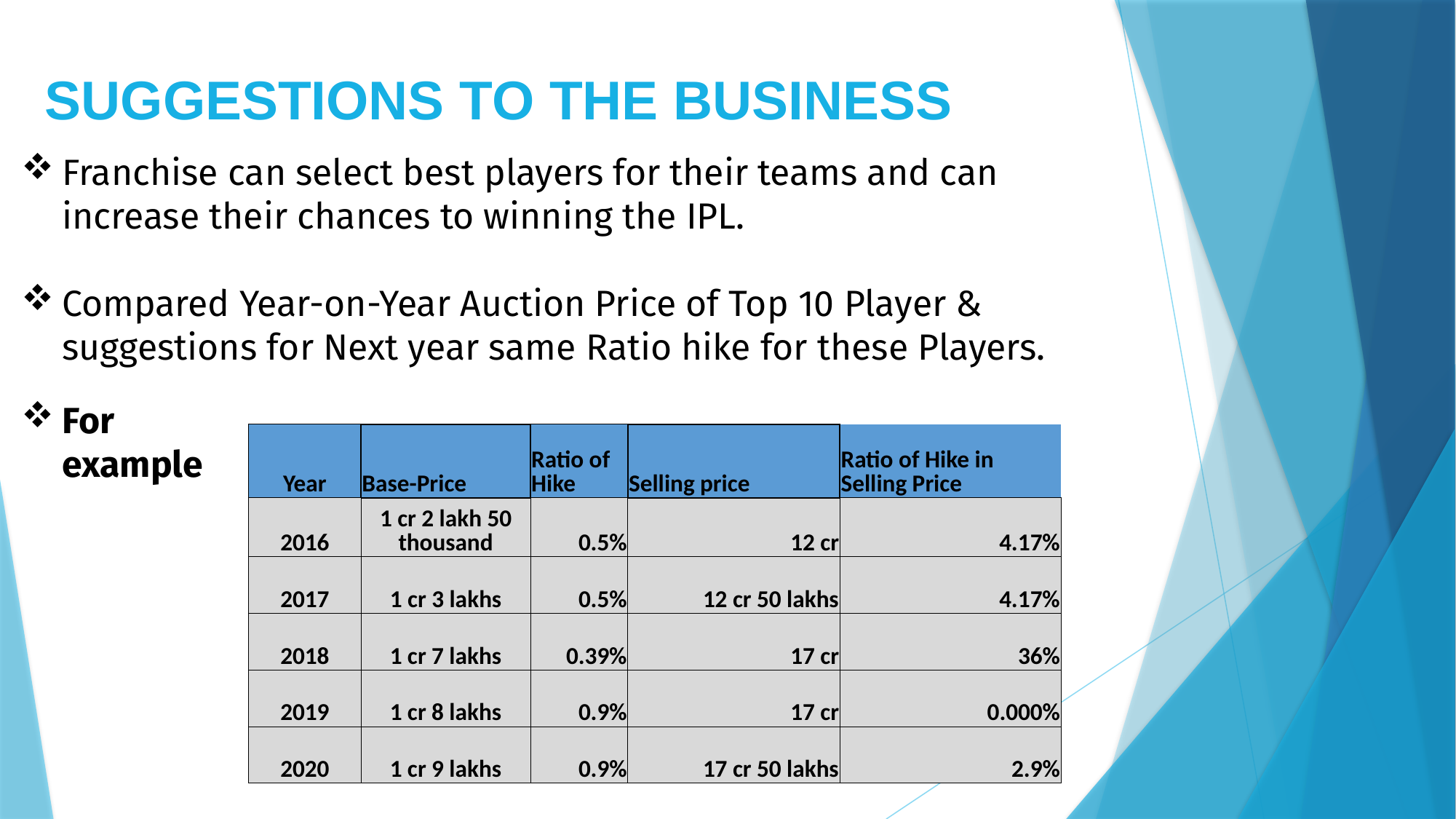

Franchise can select best players for their teams and can increase their chances to winning the IPL.

Compared Year-on-Year Auction Price of Top 10 Player & suggestions for Next year same Ratio hike for these Players.

SUGGESTIONS TO THE BUSINESS
For example
| Year | Base-Price | Ratio of Hike | Selling price | Ratio of Hike in Selling Price |
| --- | --- | --- | --- | --- |
| 2016 | 1 cr 2 lakh 50 thousand | 0.5% | 12 cr | 4.17% |
| 2017 | 1 cr 3 lakhs | 0.5% | 12 cr 50 lakhs | 4.17% |
| 2018 | 1 cr 7 lakhs | 0.39% | 17 cr | 36% |
| 2019 | 1 cr 8 lakhs | 0.9% | 17 cr | 0.000% |
| 2020 | 1 cr 9 lakhs | 0.9% | 17 cr 50 lakhs | 2.9% |